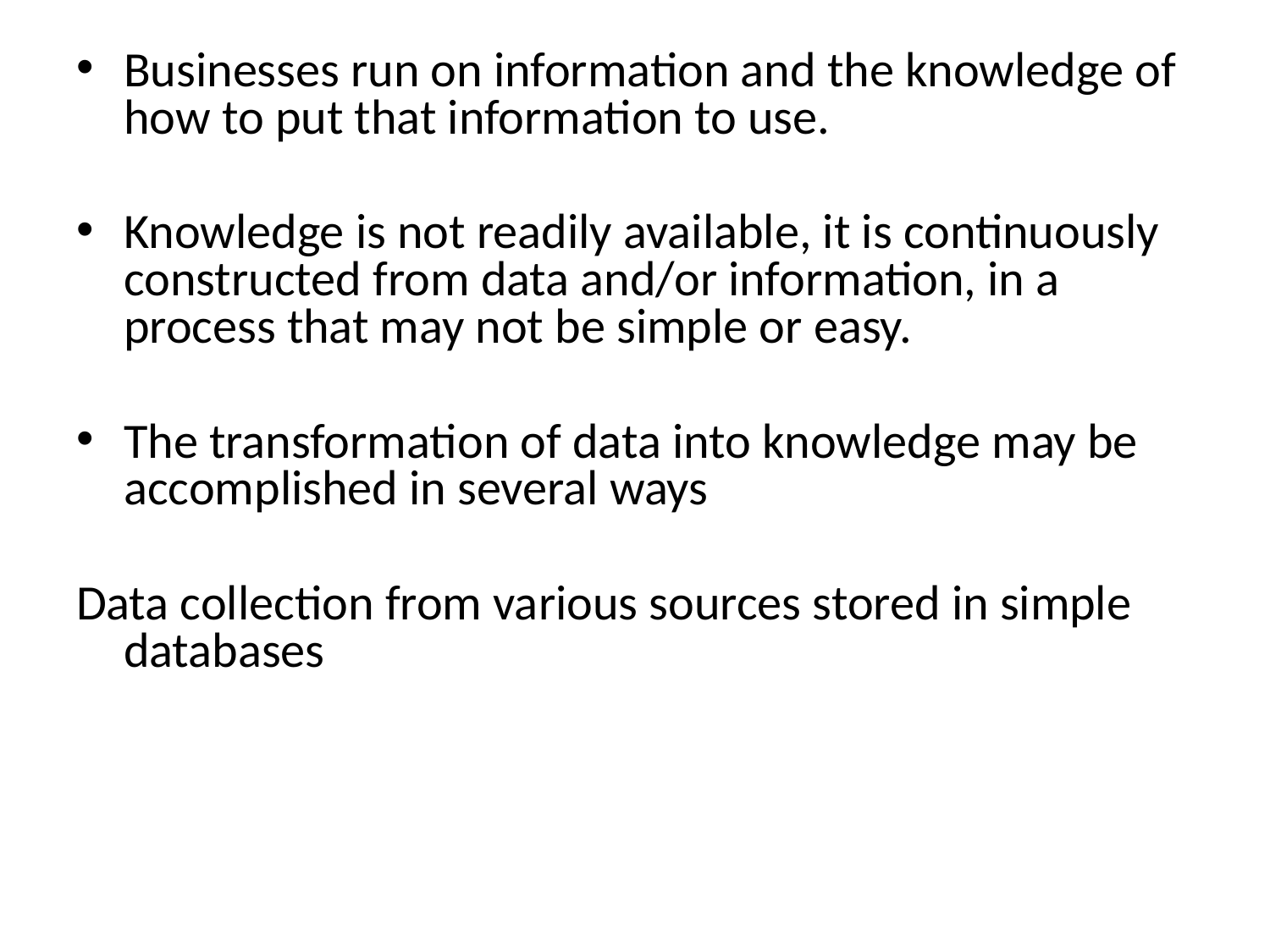

Businesses run on information and the knowledge of how to put that information to use.

Knowledge is not readily available, it is continuously constructed from data and/or information, in a process that may not be simple or easy.

The transformation of data into knowledge may be accomplished in several ways

Data collection from various sources stored in simple databases